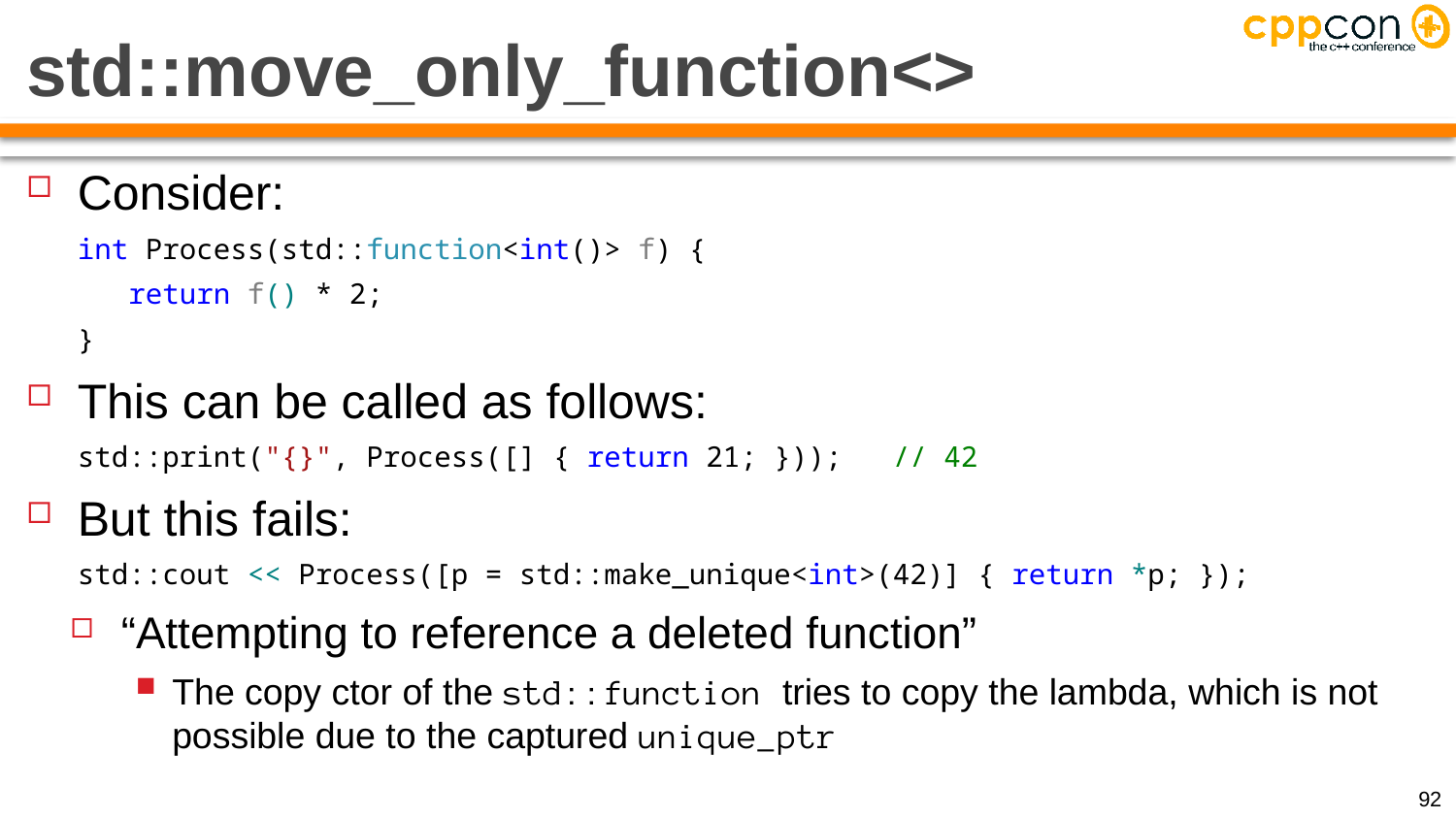

# std::move_only_function<>
Consider:
int Process(std::function<int()> f) {
   return f() * 2;
}
This can be called as follows:
std::print("{}", Process([] { return 21; }));   // 42
But this fails:
std::cout << Process([p = std::make_unique<int>(42)] { return *p; });
“Attempting to reference a deleted function”
The copy ctor of the std::function tries to copy the lambda, which is not possible due to the captured unique_ptr